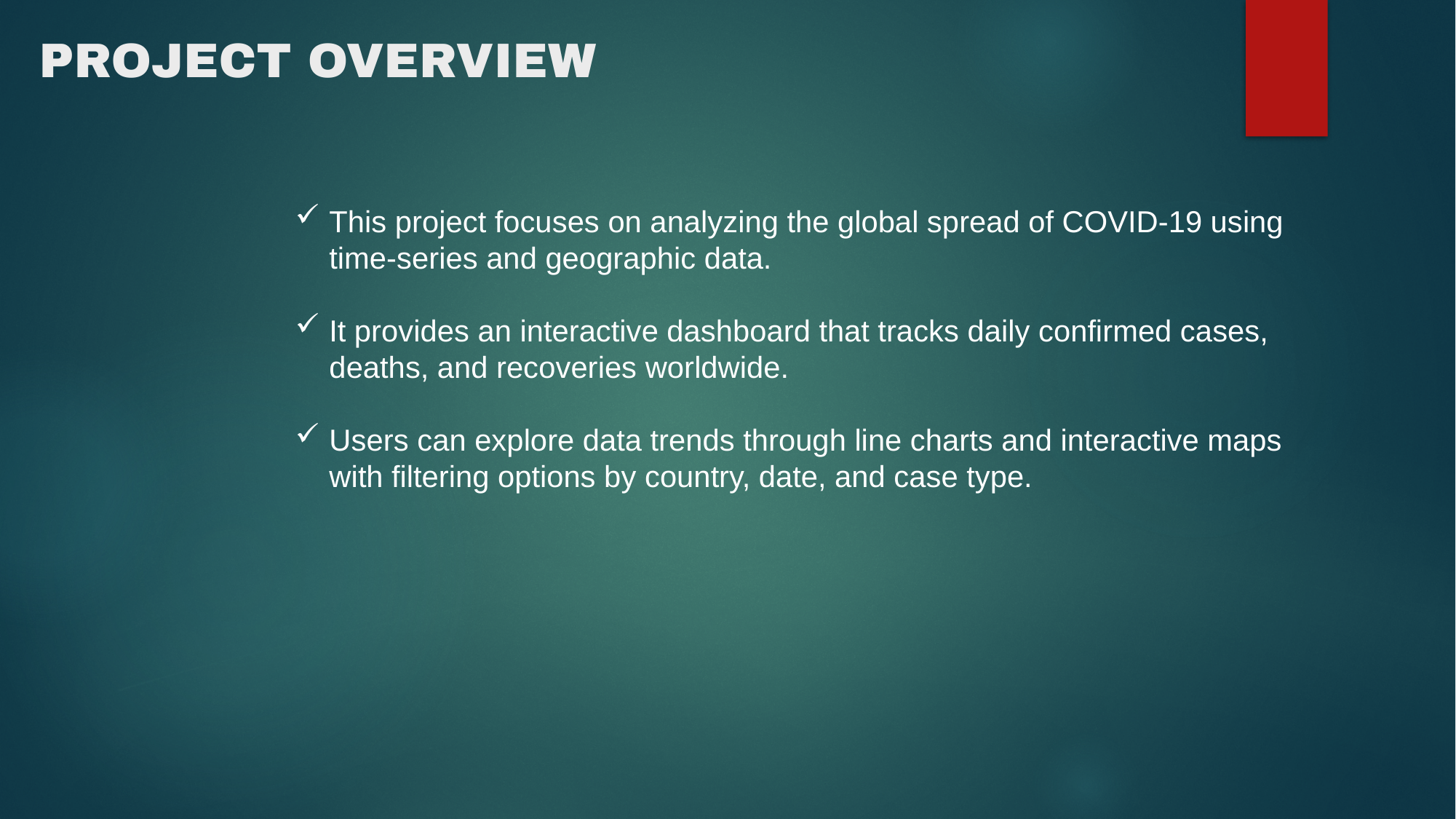

# PROJECT OVERVIEW
This project focuses on analyzing the global spread of COVID-19 using time-series and geographic data.

It provides an interactive dashboard that tracks daily confirmed cases, deaths, and recoveries worldwide.

Users can explore data trends through line charts and interactive maps with filtering options by country, date, and case type.